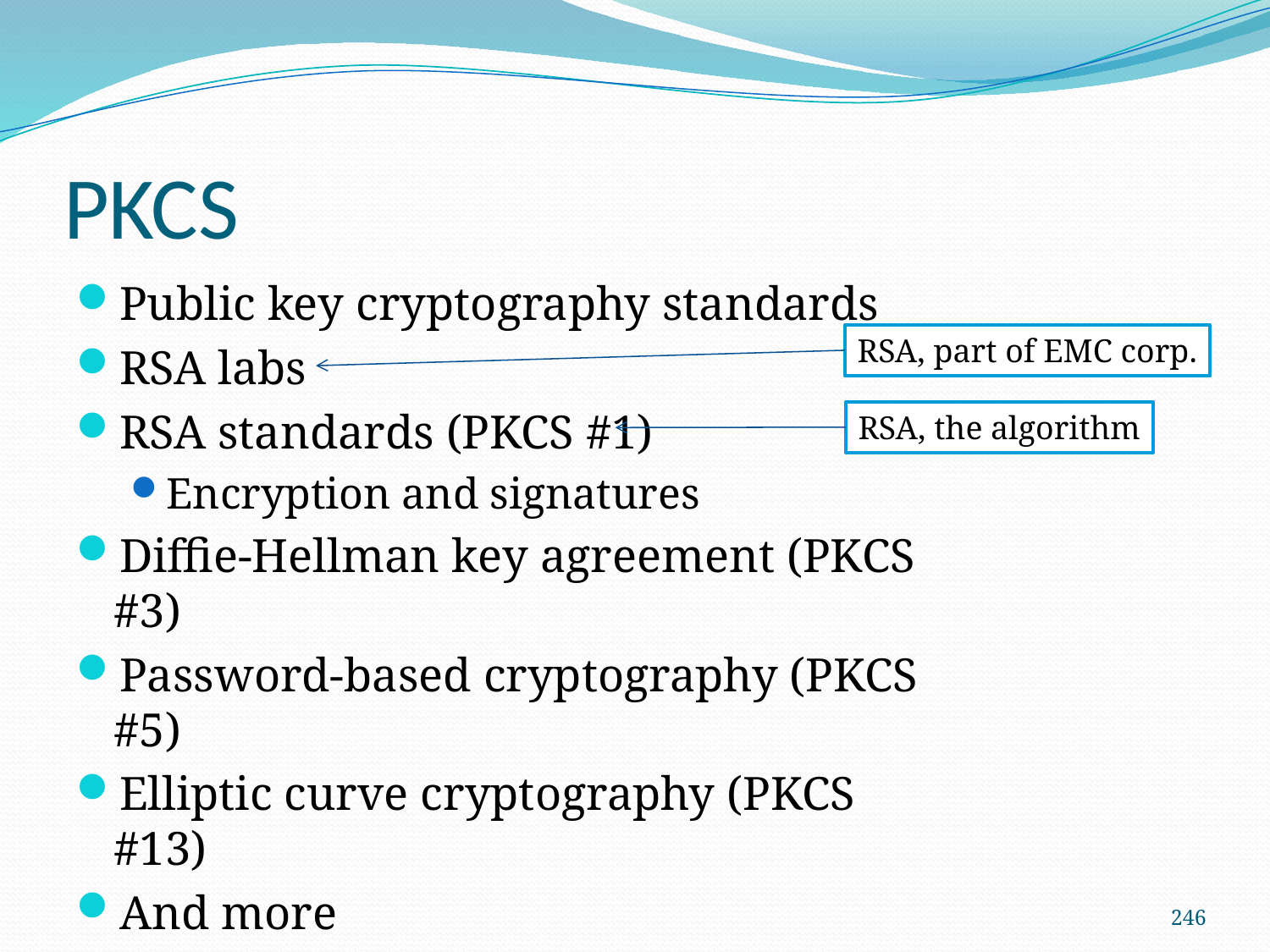

# PKCS
Public key cryptography standards
RSA labs
RSA standards (PKCS #1)
Encryption and signatures
Diffie-Hellman key agreement (PKCS #3)
Password-based cryptography (PKCS #5)
Elliptic curve cryptography (PKCS #13)
And more

RSA, part of EMC corp.
RSA, the algorithm
246